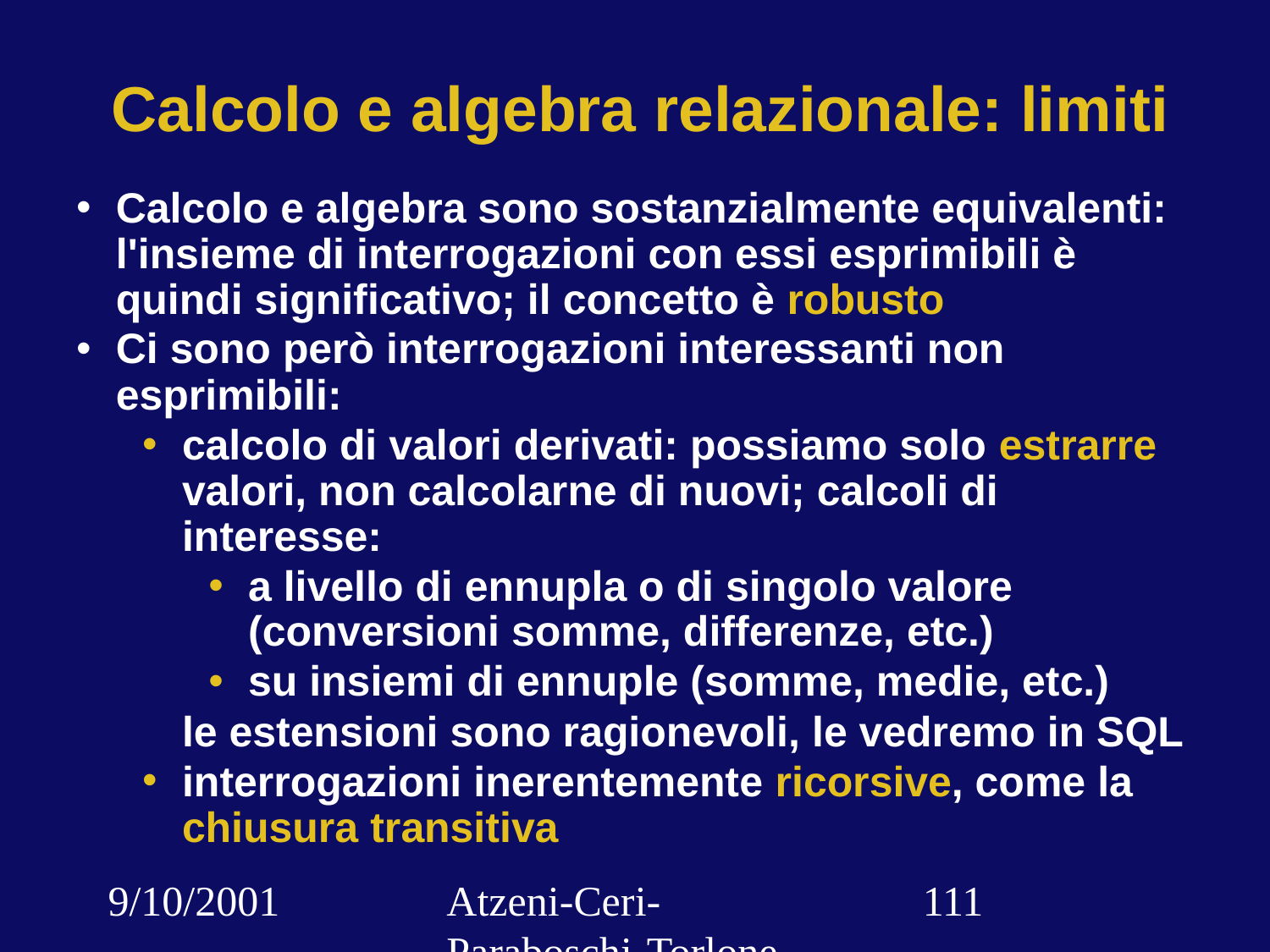

# Calcolo e algebra relazionale: limiti
Calcolo e algebra sono sostanzialmente equivalenti: l'insieme di interrogazioni con essi esprimibili è quindi significativo; il concetto è robusto
Ci sono però interrogazioni interessanti non esprimibili:
calcolo di valori derivati: possiamo solo estrarre valori, non calcolarne di nuovi; calcoli di interesse:
a livello di ennupla o di singolo valore (conversioni somme, differenze, etc.)
su insiemi di ennuple (somme, medie, etc.)
	le estensioni sono ragionevoli, le vedremo in SQL
interrogazioni inerentemente ricorsive, come la chiusura transitiva
9/10/2001
Atzeni-Ceri-Paraboschi-Torlone, Basi di dati, Capitolo 3
111